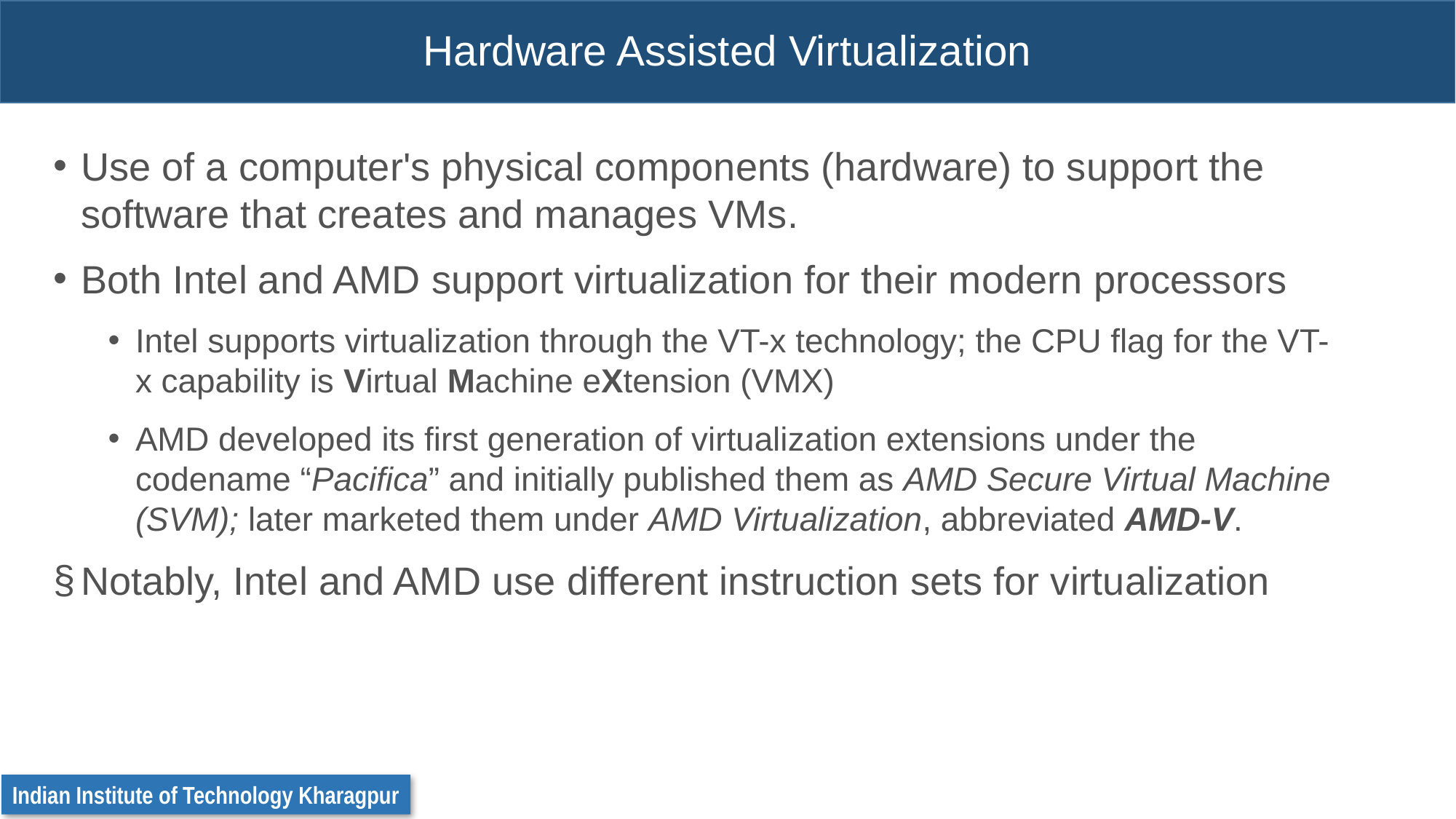

# Hardware Assisted Virtualization
Use of a computer's physical components (hardware) to support the software that creates and manages VMs.
Both Intel and AMD support virtualization for their modern processors
Intel supports virtualization through the VT-x technology; the CPU flag for the VT-x capability is Virtual Machine eXtension (VMX)
AMD developed its first generation of virtualization extensions under the codename “Pacifica” and initially published them as AMD Secure Virtual Machine (SVM); later marketed them under AMD Virtualization, abbreviated AMD-V.
Notably, Intel and AMD use different instruction sets for virtualization